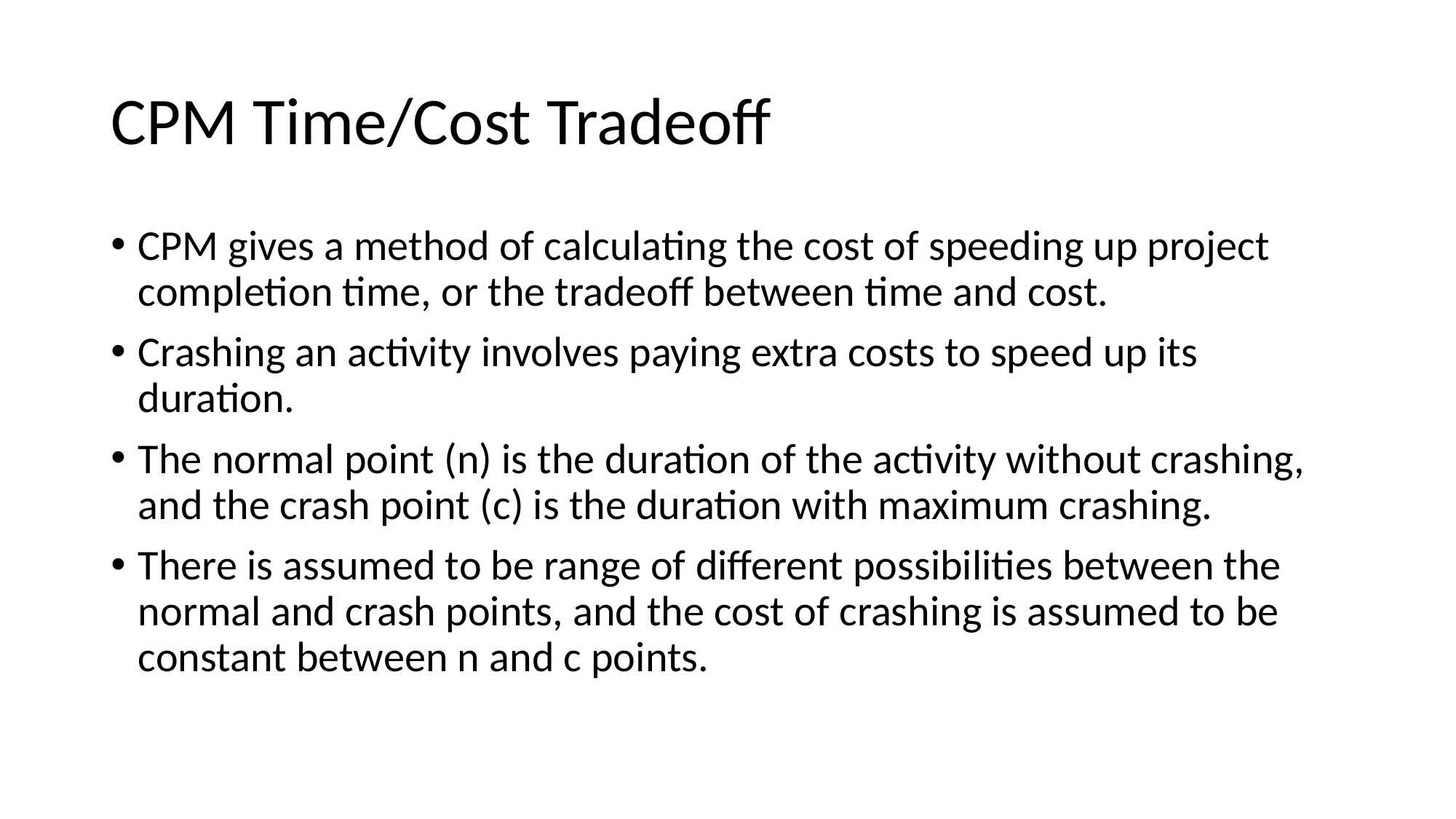

# CPM Time/Cost Tradeoff
CPM gives a method of calculating the cost of speeding up project completion time, or the tradeoff between time and cost.
Crashing an activity involves paying extra costs to speed up its duration.
The normal point (n) is the duration of the activity without crashing, and the crash point (c) is the duration with maximum crashing.
There is assumed to be range of different possibilities between the normal and crash points, and the cost of crashing is assumed to be constant between n and c points.